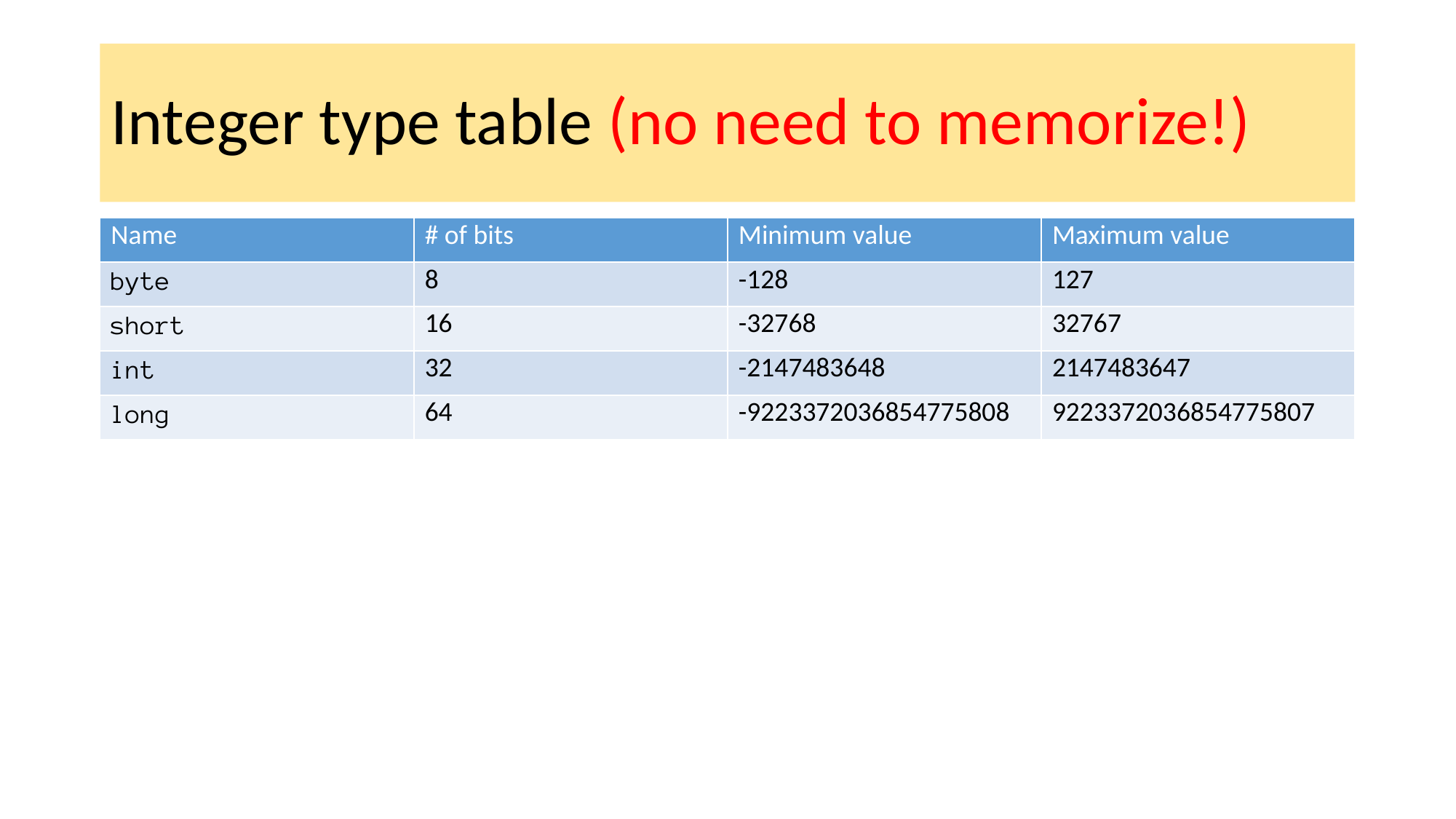

# Integer type table (no need to memorize!)
| Name | # of bits | Minimum value | Maximum value |
| --- | --- | --- | --- |
| byte | 8 | -128 | 127 |
| short | 16 | -32768 | 32767 |
| int | 32 | -2147483648 | 2147483647 |
| long | 64 | -9223372036854775808 | 9223372036854775807 |